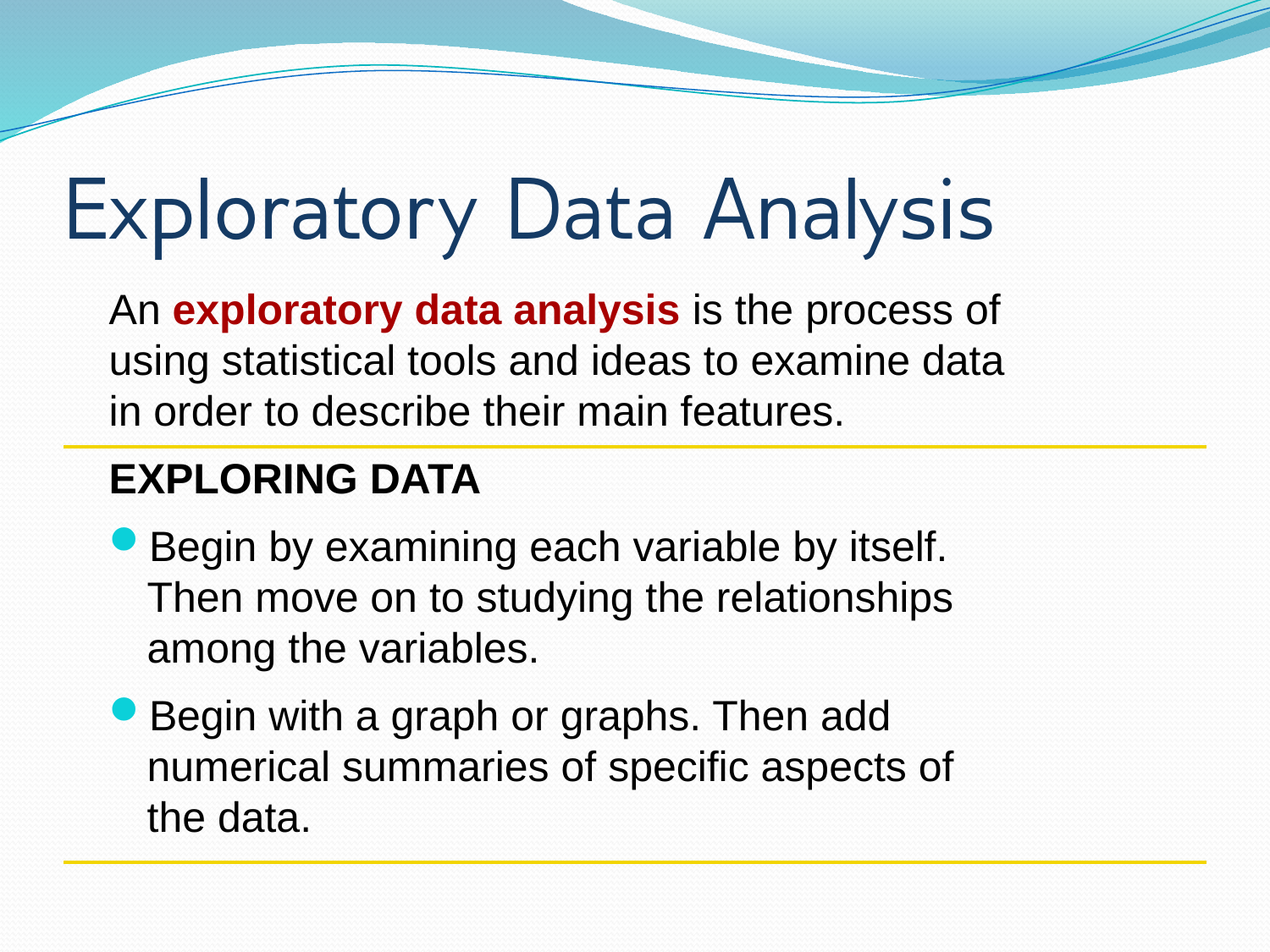

# Exploratory Data Analysis
An exploratory data analysis is the process of using statistical tools and ideas to examine data in order to describe their main features.
Exploring Data
Begin by examining each variable by itself. Then move on to studying the relationships among the variables.
Begin with a graph or graphs. Then add numerical summaries of specific aspects of the data.